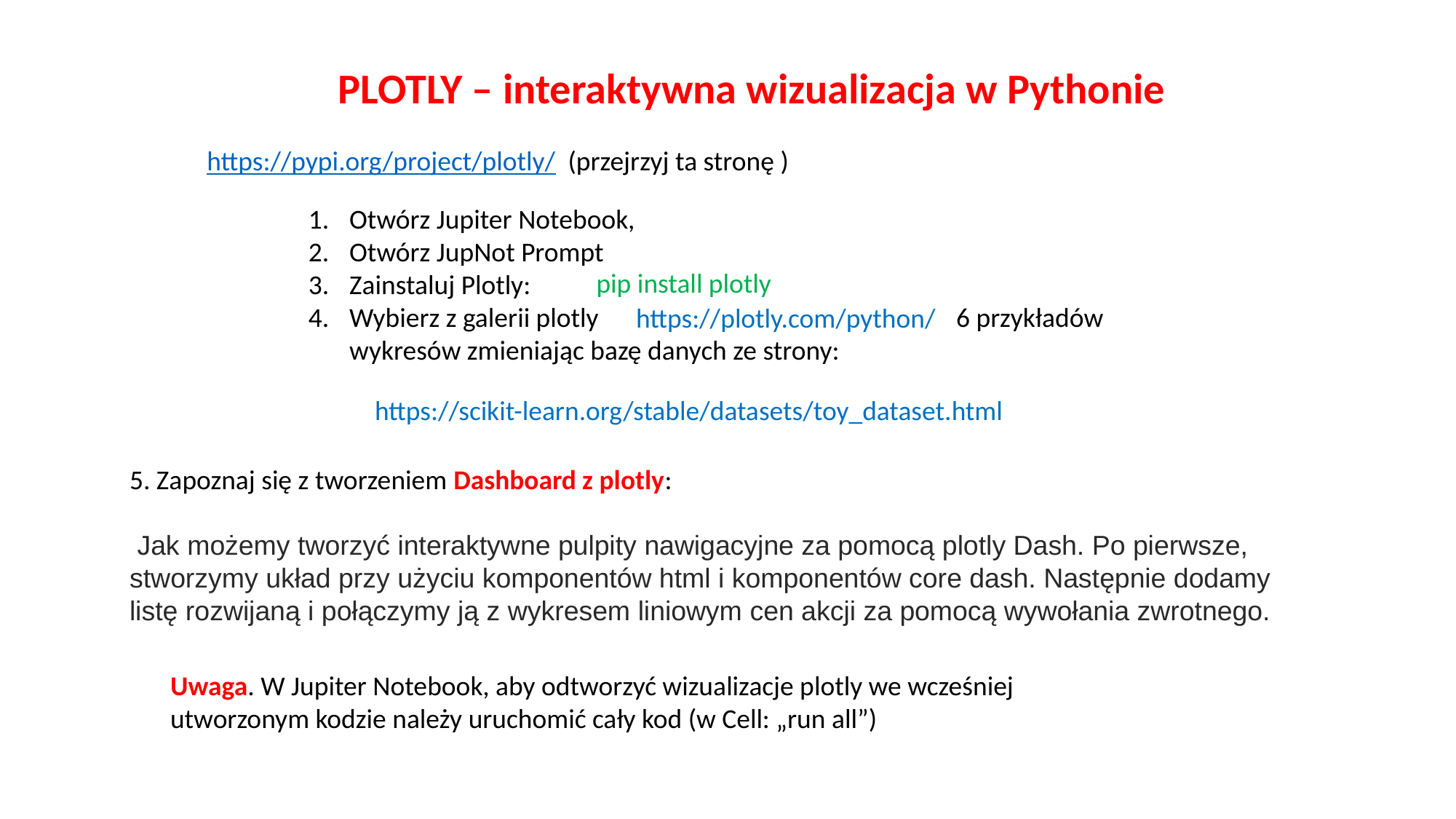

PLOTLY – interaktywna wizualizacja w Pythonie
https://pypi.org/project/plotly/  (przejrzyj ta stronę )
Otwórz Jupiter Notebook,
Otwórz JupNot Prompt
Zainstaluj Plotly:
Wybierz z galerii plotly                                                          6 przykładów wykresów zmieniając bazę danych ze strony:

pip install plotly
https://plotly.com/python/
https://scikit-learn.org/stable/datasets/toy_dataset.html
5. Zapoznaj się z tworzeniem Dashboard z plotly:

 Jak możemy tworzyć interaktywne pulpity nawigacyjne za pomocą plotly Dash. Po pierwsze, stworzymy układ przy użyciu komponentów html i komponentów core dash. Następnie dodamy listę rozwijaną i połączymy ją z wykresem liniowym cen akcji za pomocą wywołania zwrotnego.
Uwaga. W Jupiter Notebook, aby odtworzyć wizualizacje plotly we wcześniej utworzonym kodzie należy uruchomić cały kod (w Cell: „run all”)